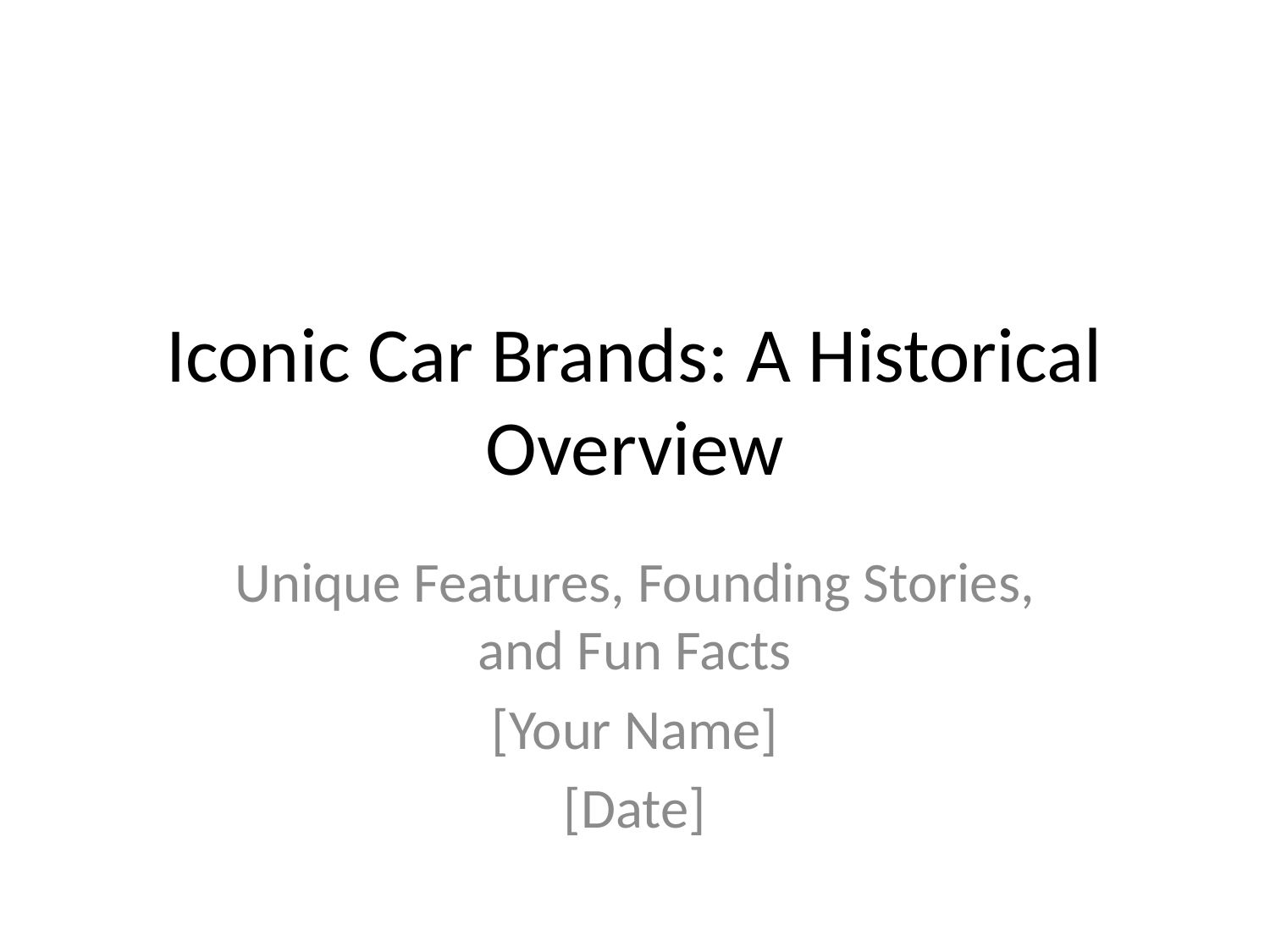

# Iconic Car Brands: A Historical Overview
Unique Features, Founding Stories, and Fun Facts
[Your Name]
[Date]